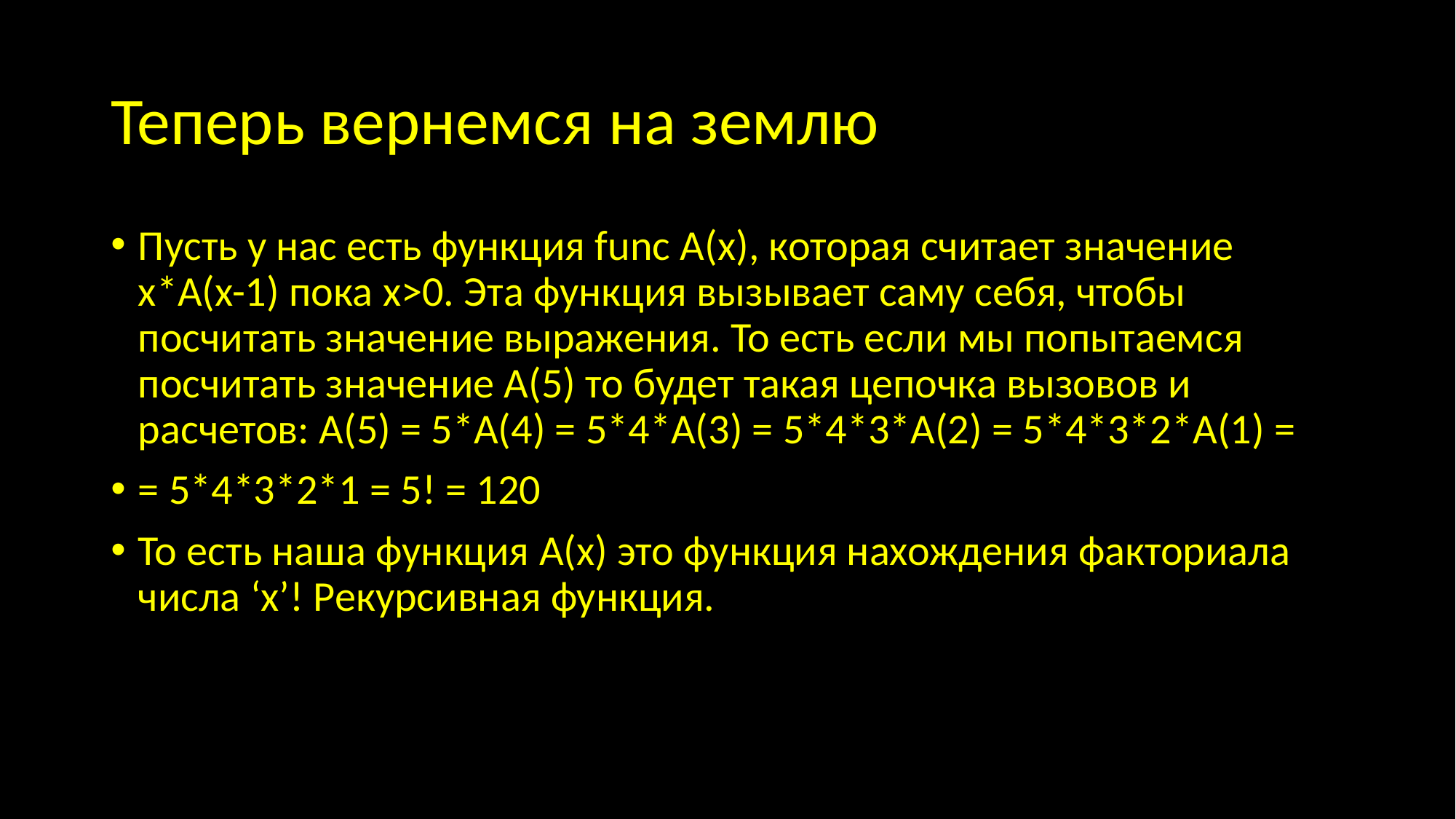

# Теперь вернемся на землю
Пусть у нас есть функция func A(x), которая считает значение x*A(x-1) пока x>0. Эта функция вызывает саму себя, чтобы посчитать значение выражения. То есть если мы попытаемся посчитать значение A(5) то будет такая цепочка вызовов и расчетов: A(5) = 5*A(4) = 5*4*A(3) = 5*4*3*A(2) = 5*4*3*2*A(1) =
= 5*4*3*2*1 = 5! = 120
То есть наша функция A(x) это функция нахождения факториала числа ‘x’! Рекурсивная функция.